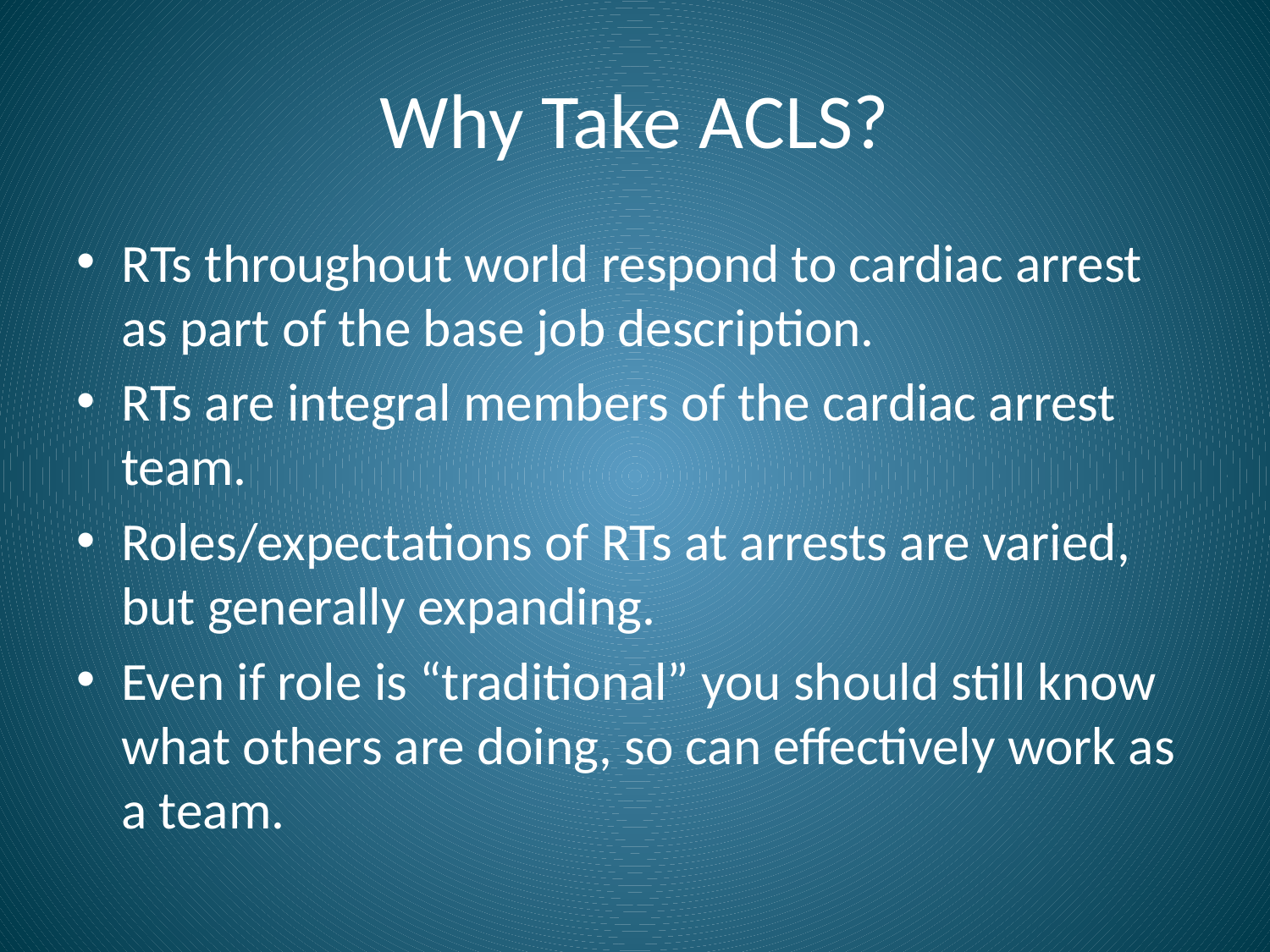

# Why Take ACLS?
RTs throughout world respond to cardiac arrest as part of the base job description.
RTs are integral members of the cardiac arrest team.
Roles/expectations of RTs at arrests are varied, but generally expanding.
Even if role is “traditional” you should still know what others are doing, so can effectively work as a team.